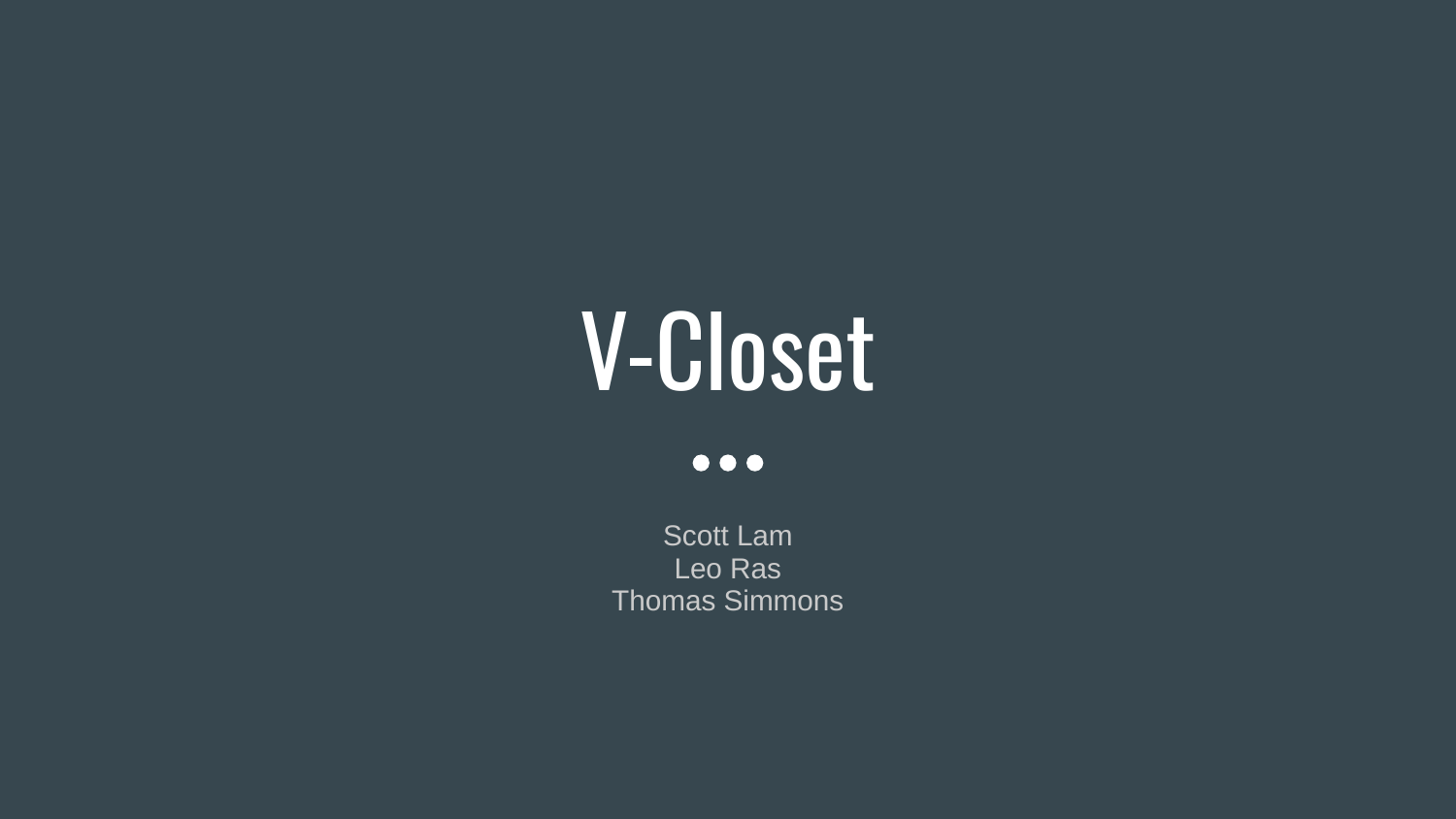

# V-Closet
Scott Lam
Leo Ras
Thomas Simmons